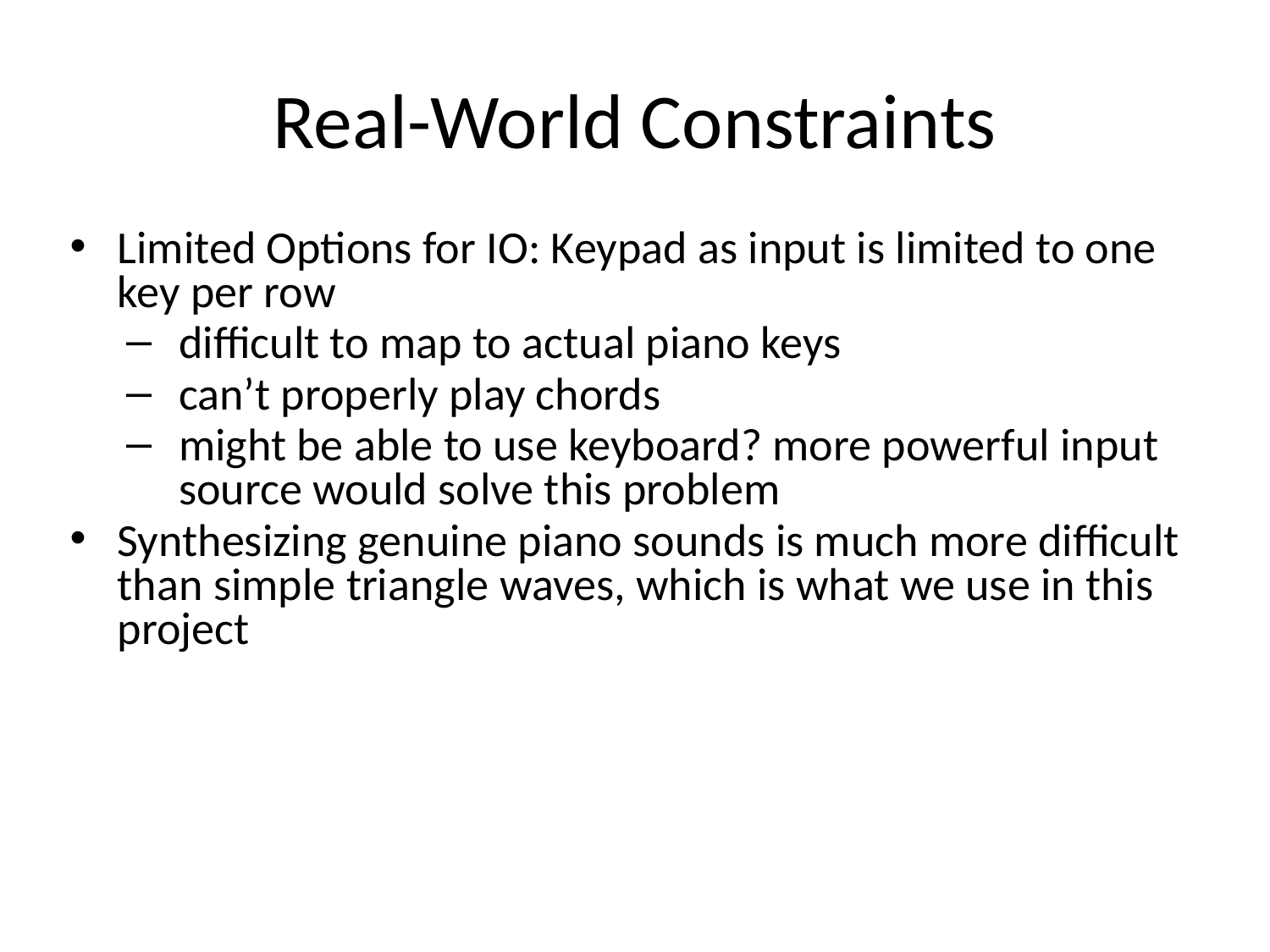

# Real-World Constraints
Limited Options for IO: Keypad as input is limited to one key per row
difficult to map to actual piano keys
can’t properly play chords
might be able to use keyboard? more powerful input source would solve this problem
Synthesizing genuine piano sounds is much more difficult than simple triangle waves, which is what we use in this project